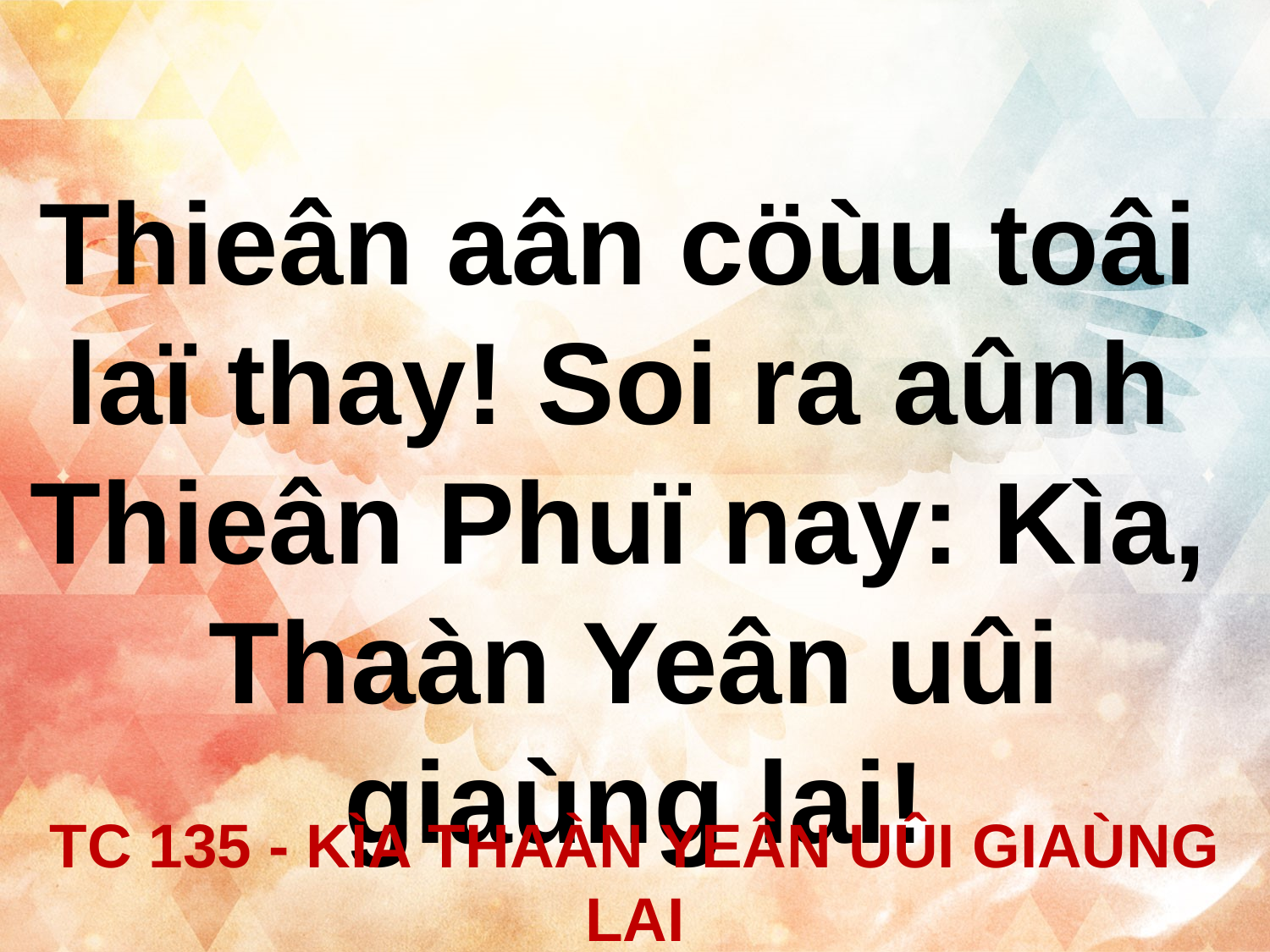

Thieân aân cöùu toâi
laï thay! Soi ra aûnh
Thieân Phuï nay: Kìa,
Thaàn Yeân uûi giaùng lai!
TC 135 - KÌA THAÀN YEÂN UÛI GIAÙNG LAI